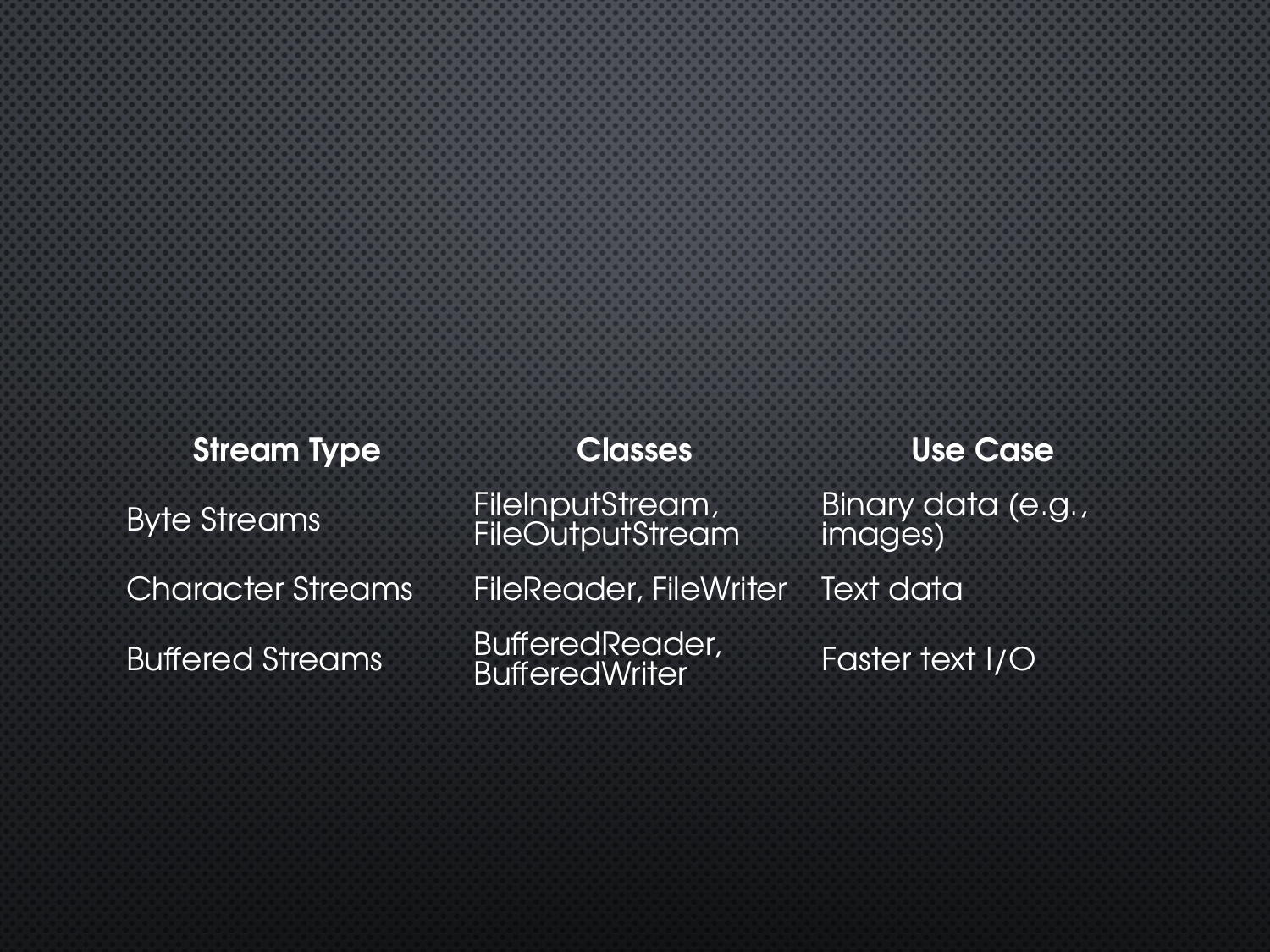

#
| Stream Type | Classes | Use Case |
| --- | --- | --- |
| Byte Streams | FileInputStream, FileOutputStream | Binary data (e.g., images) |
| Character Streams | FileReader, FileWriter | Text data |
| Buffered Streams | BufferedReader, BufferedWriter | Faster text I/O |